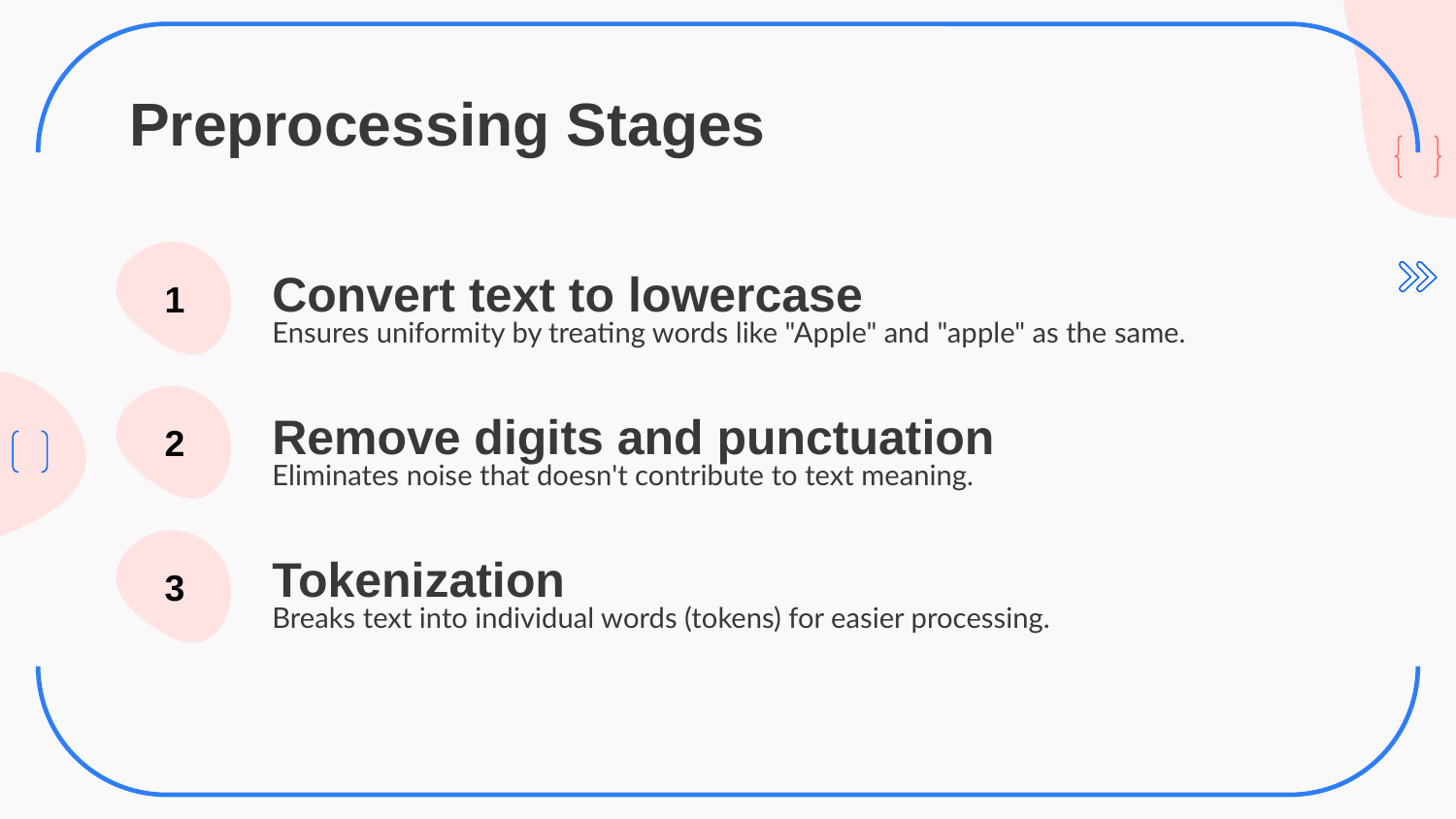

# Preprocessing Stages
1
Convert text to lowercase
Ensures uniformity by treating words like "Apple" and "apple" as the same.
2
Remove digits and punctuation
Eliminates noise that doesn't contribute to text meaning.
3
Tokenization
Breaks text into individual words (tokens) for easier processing.